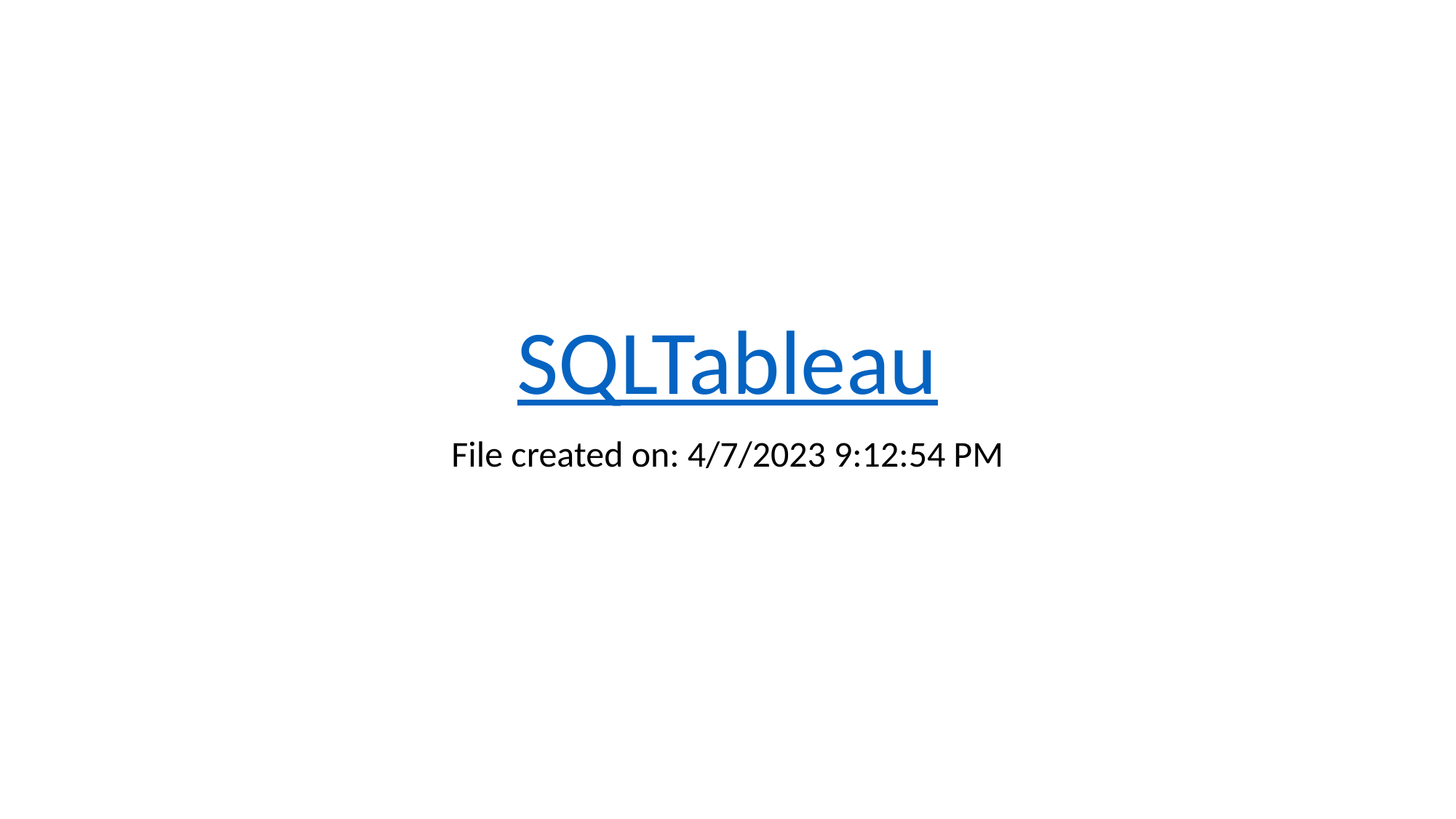

# SQLTableau
File created on: 4/7/2023 9:12:54 PM